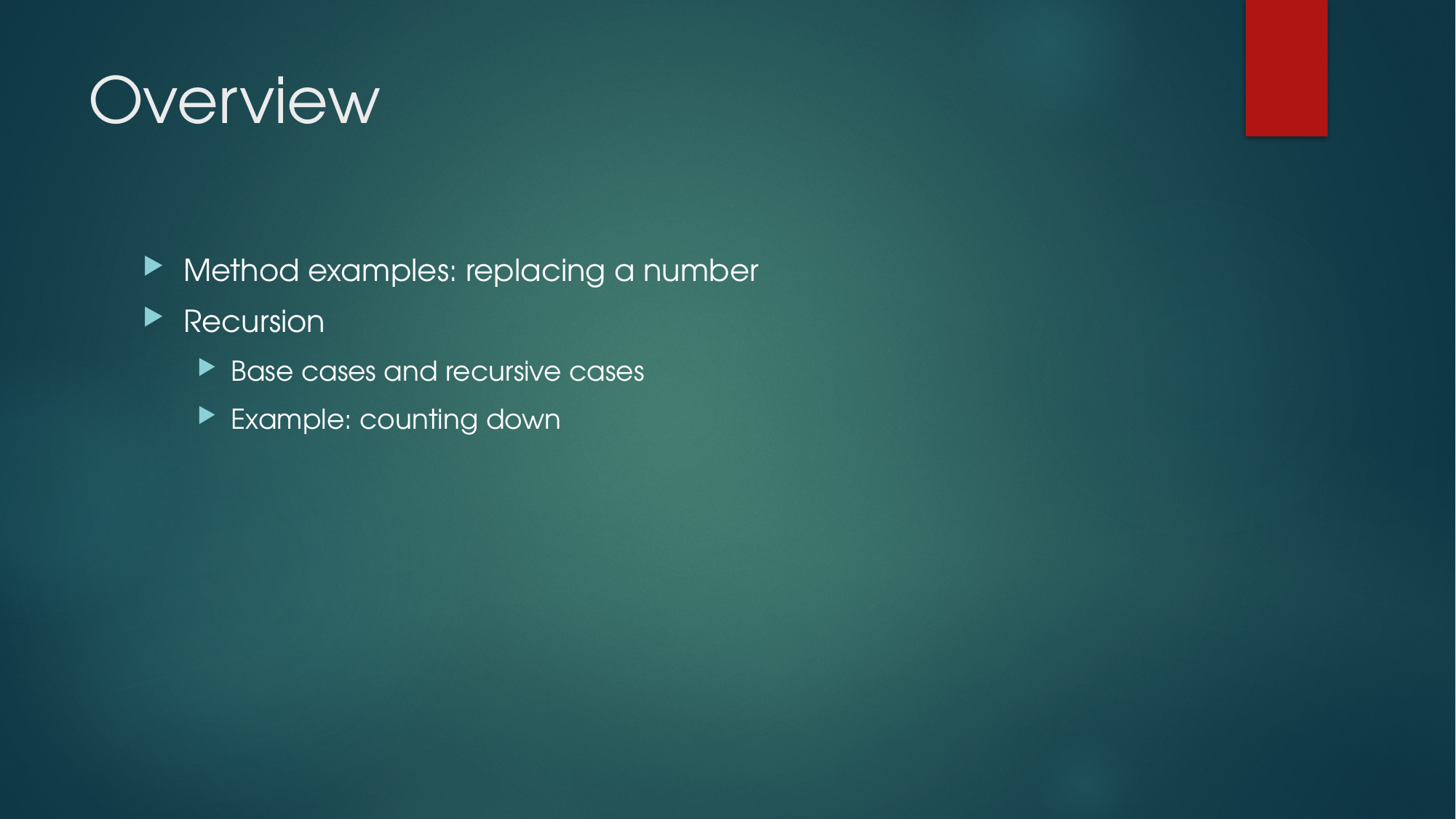

# Overview
Method examples: replacing a number
Recursion
Base cases and recursive cases
Example: counting down